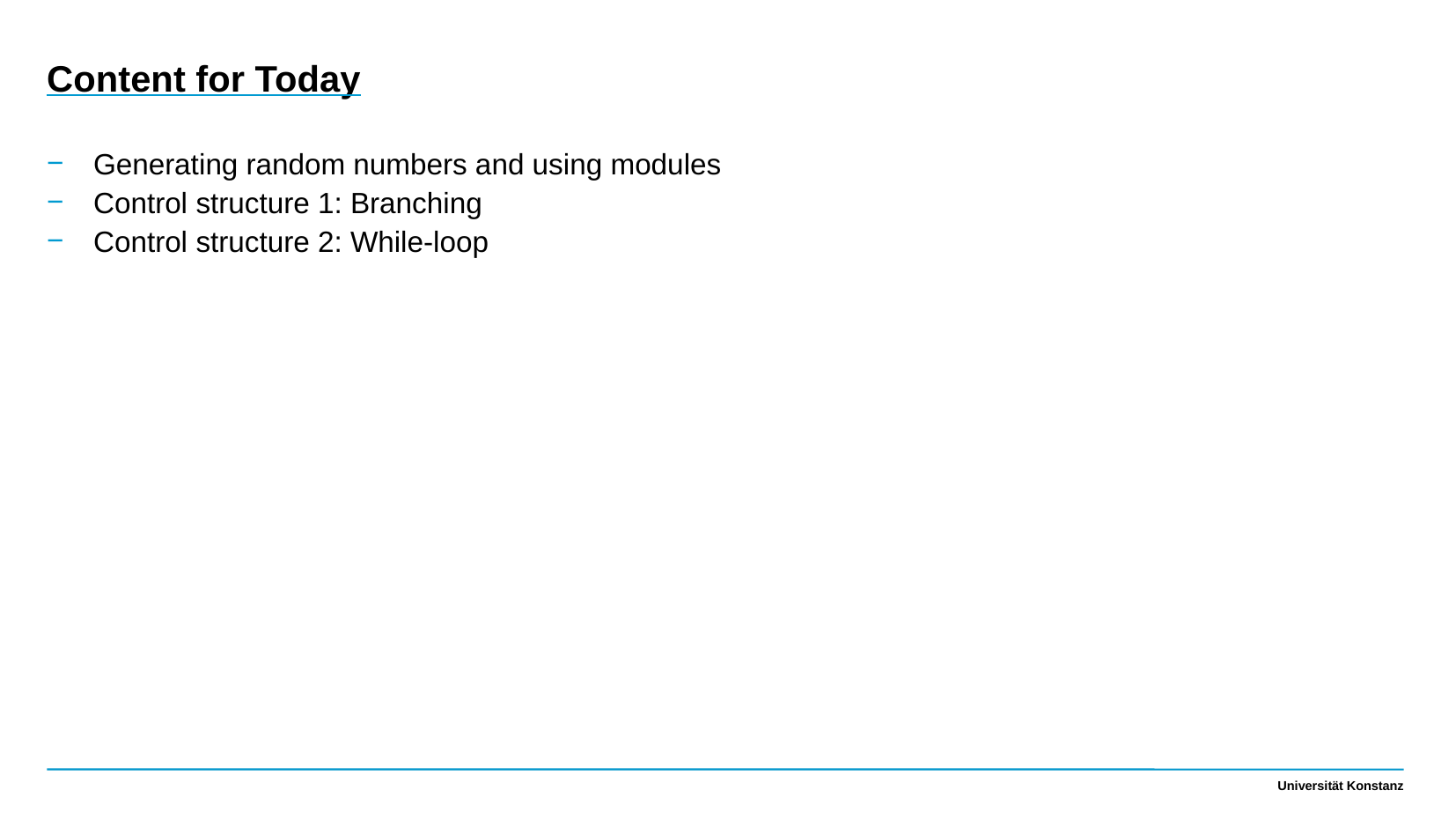

Content for Today

Generating random numbers and using modules
Control structure 1: Branching
Control structure 2: While-loop